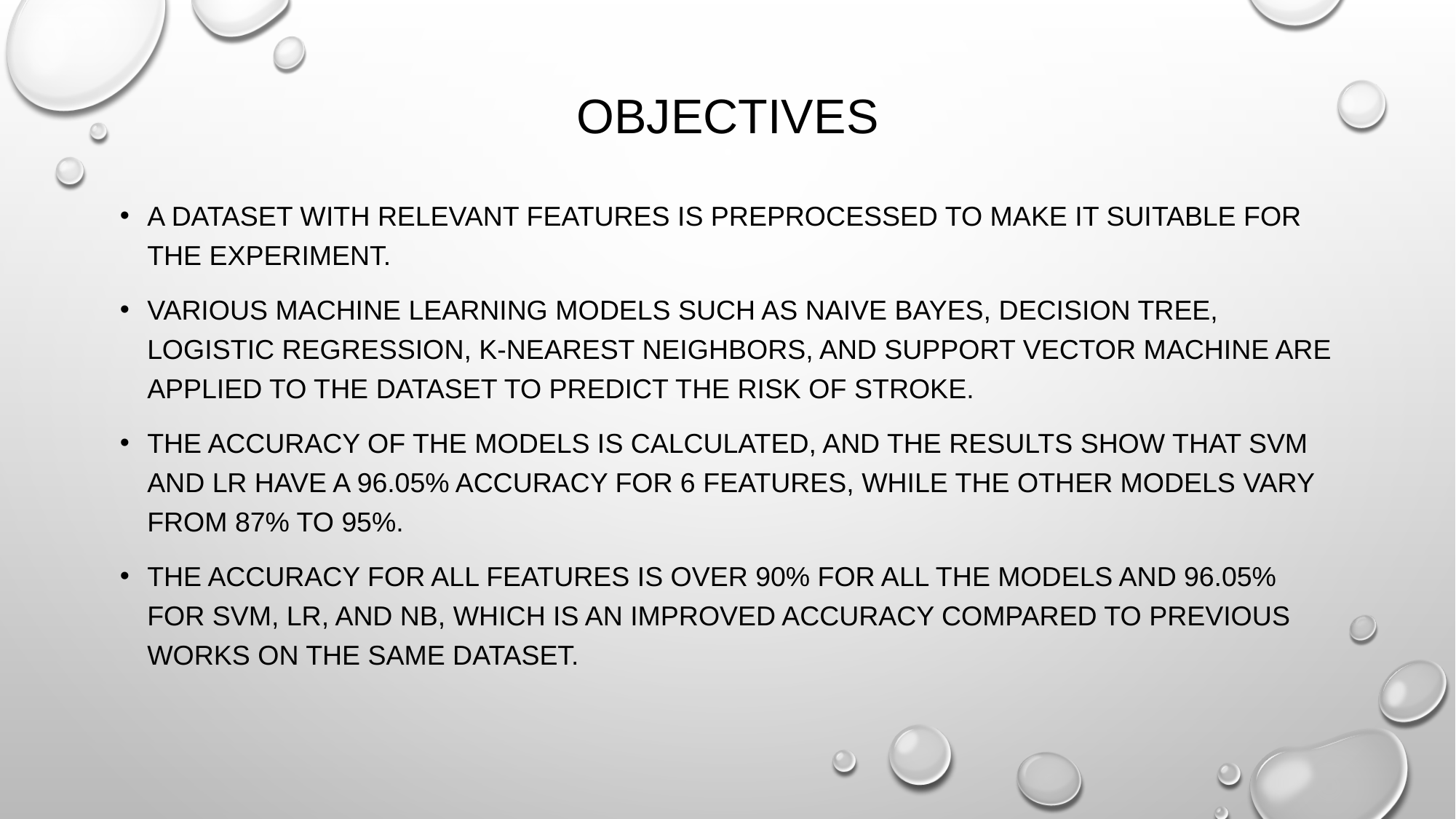

# objectives
A dataset with relevant features is preprocessed to make it suitable for the experiment.
Various machine learning models such as Naive Bayes, Decision Tree, Logistic Regression, K-Nearest Neighbors, and Support Vector Machine are applied to the dataset to predict the risk of stroke.
The accuracy of the models is calculated, and the results show that SVM and LR have a 96.05% accuracy for 6 features, while the other models vary from 87% to 95%.
The accuracy for all features is over 90% for all the models and 96.05% for SVM, LR, and NB, which is an improved accuracy compared to previous works on the same dataset.